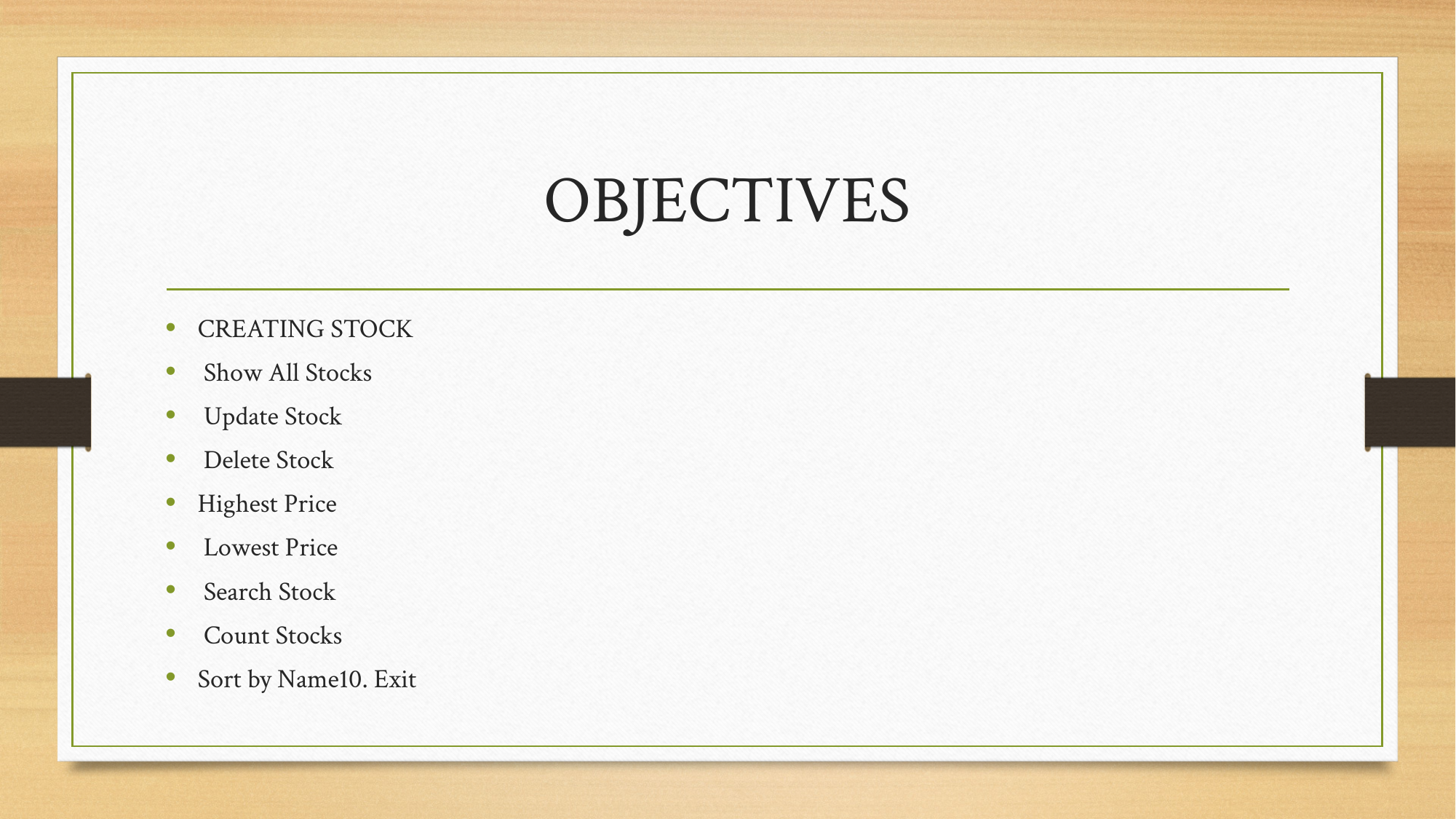

# OBJECTIVES
CREATING STOCK
 Show All Stocks
 Update Stock
 Delete Stock
Highest Price
 Lowest Price
 Search Stock
 Count Stocks
Sort by Name10. Exit